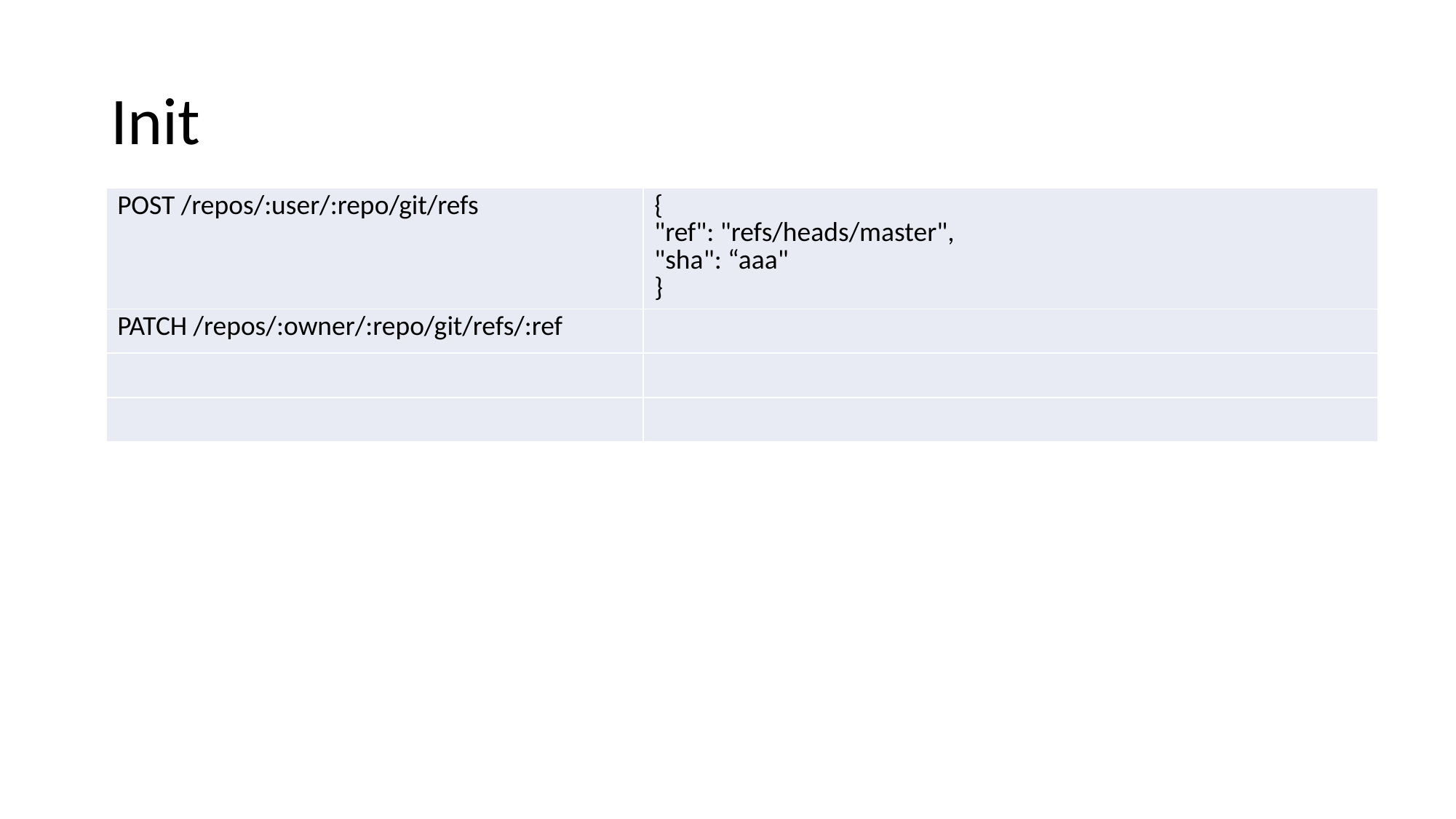

# Init
| POST /repos/:user/:repo/git/refs | { "ref": "refs/heads/master", "sha": “aaa" } |
| --- | --- |
| PATCH /repos/:owner/:repo/git/refs/:ref |  |
|  |  |
|  |  |